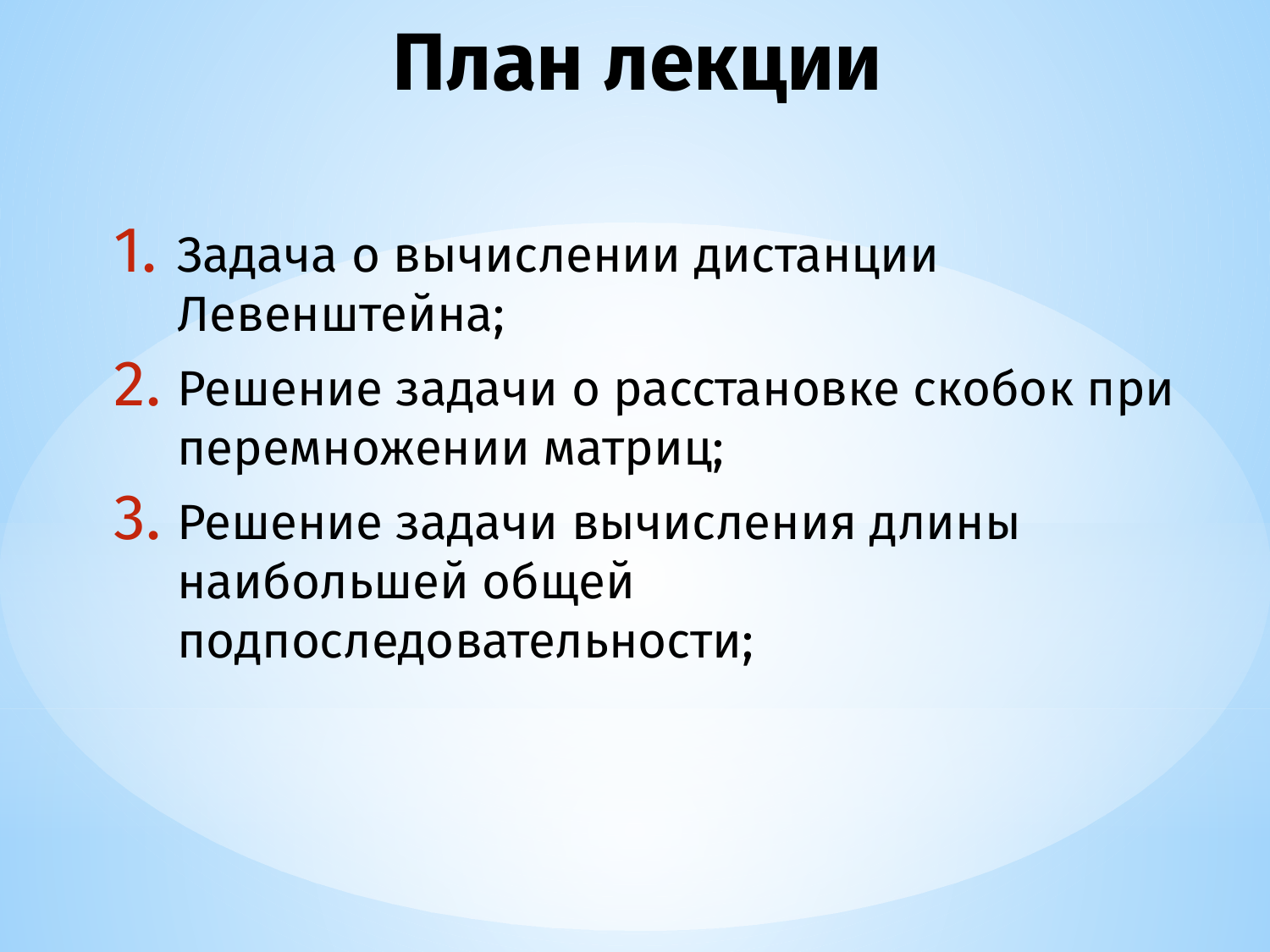

# План лекции
Задача о вычислении дистанции Левенштейна;
Решение задачи о расстановке скобок при перемножении матриц;
Решение задачи вычисления длины наибольшей общей подпоследовательности;